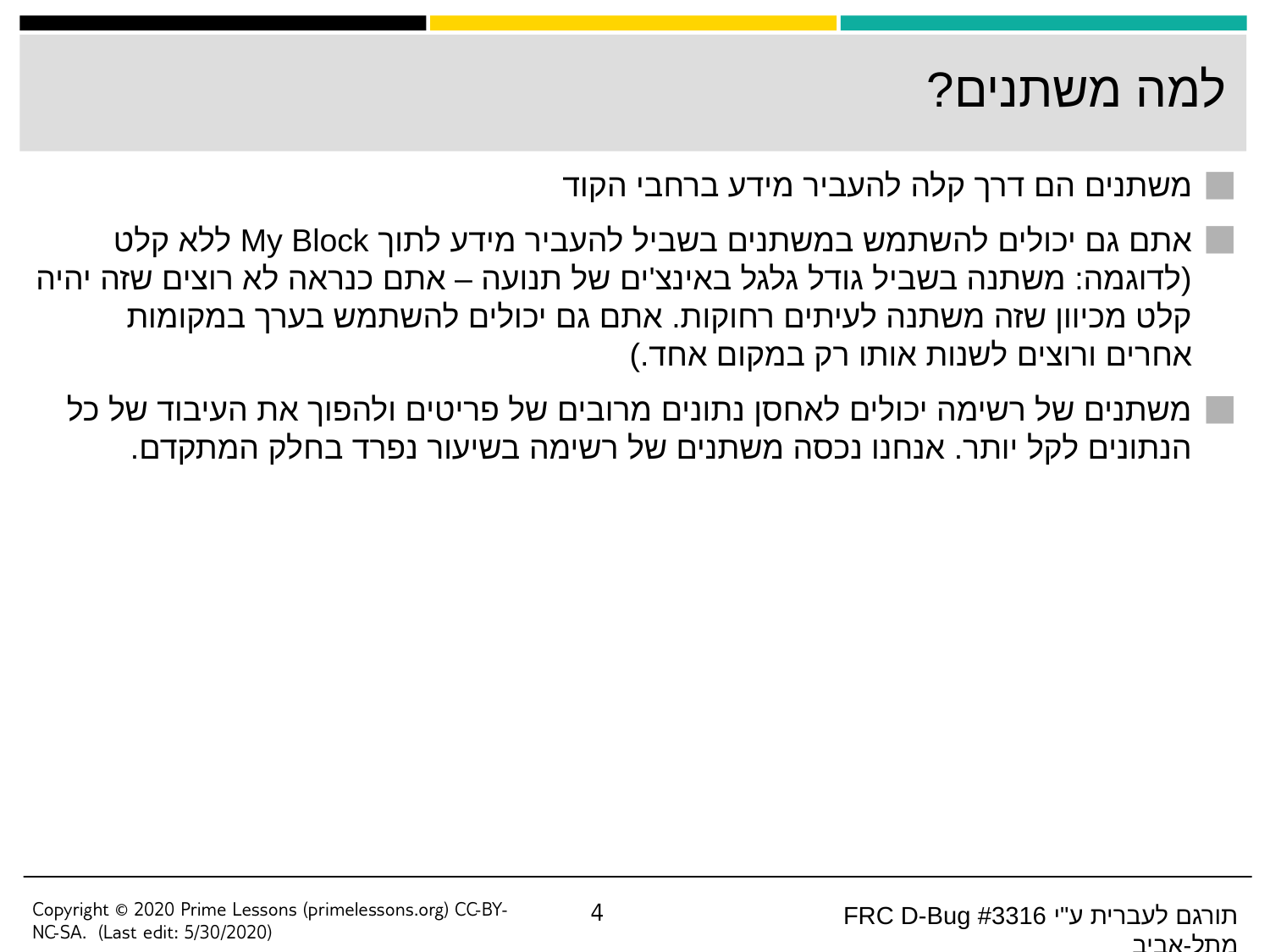

# למה משתנים?
משתנים הם דרך קלה להעביר מידע ברחבי הקוד
אתם גם יכולים להשתמש במשתנים בשביל להעביר מידע לתוך My Block ללא קלט (לדוגמה: משתנה בשביל גודל גלגל באינצ'ים של תנועה – אתם כנראה לא רוצים שזה יהיה קלט מכיוון שזה משתנה לעיתים רחוקות. אתם גם יכולים להשתמש בערך במקומות אחרים ורוצים לשנות אותו רק במקום אחד.)
משתנים של רשימה יכולים לאחסן נתונים מרובים של פריטים ולהפוך את העיבוד של כל הנתונים לקל יותר. אנחנו נכסה משתנים של רשימה בשיעור נפרד בחלק המתקדם.
Copyright © 2020 Prime Lessons (primelessons.org) CC-BY-NC-SA.  (Last edit: 5/30/2020)
4